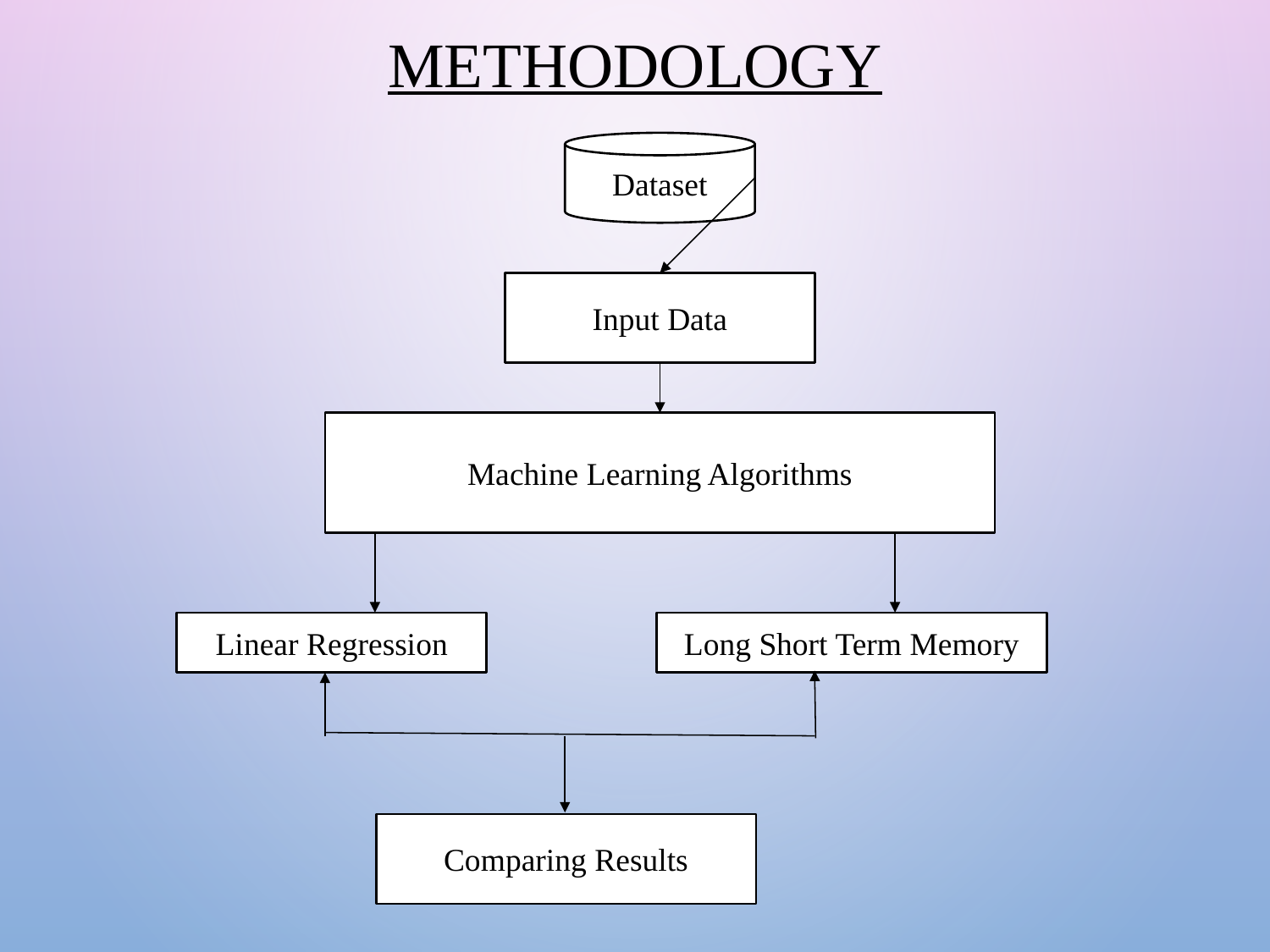

# Methodology
Dataset
Input Data
Machine Learning Algorithms
Linear Regression
Long Short Term Memory
Comparing Results